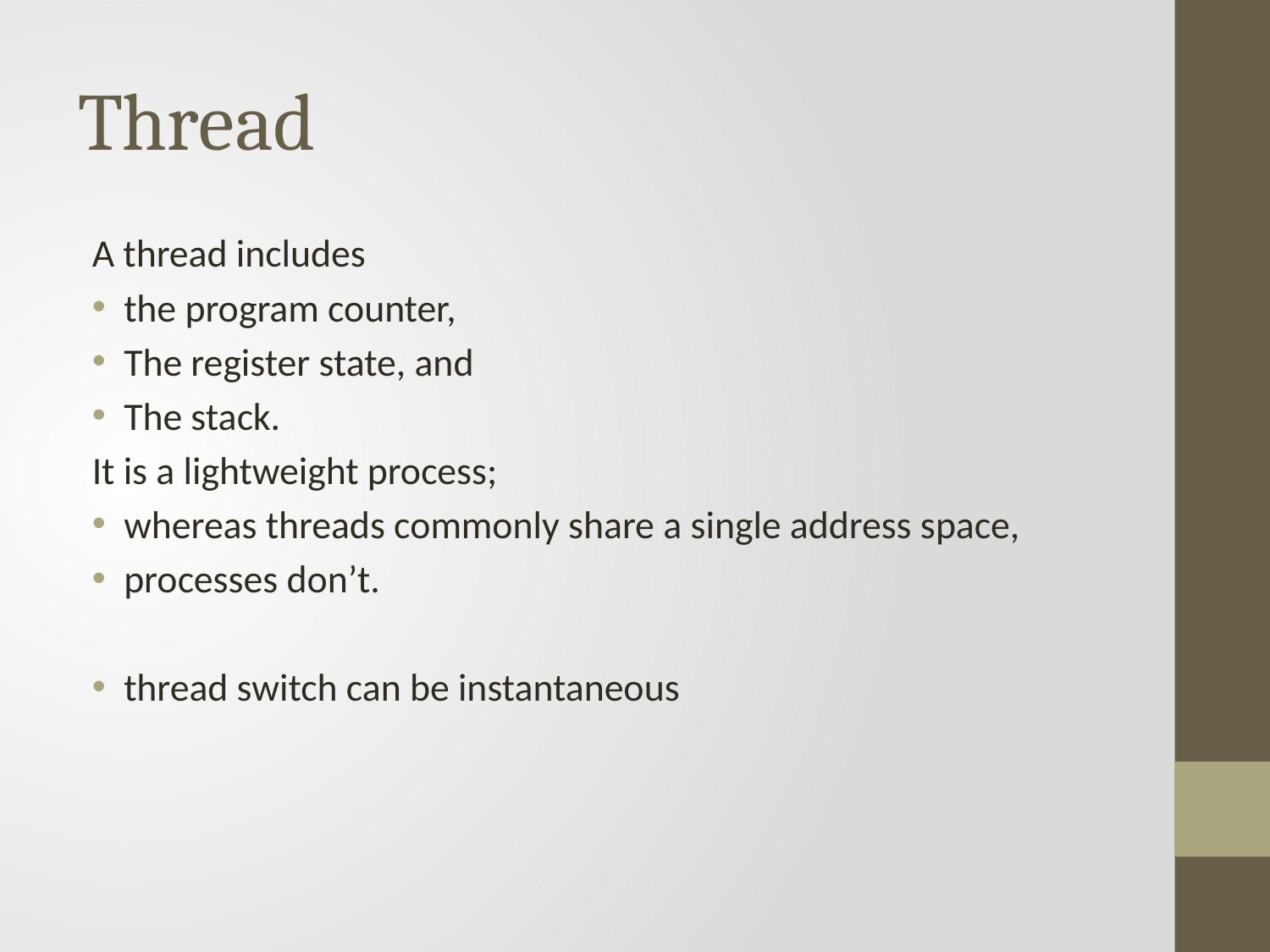

# Thread
A thread includes
the program counter,
The register state, and
The stack.
It is a lightweight process;
whereas threads commonly share a single address space,
processes don’t.

thread switch can be instantaneous